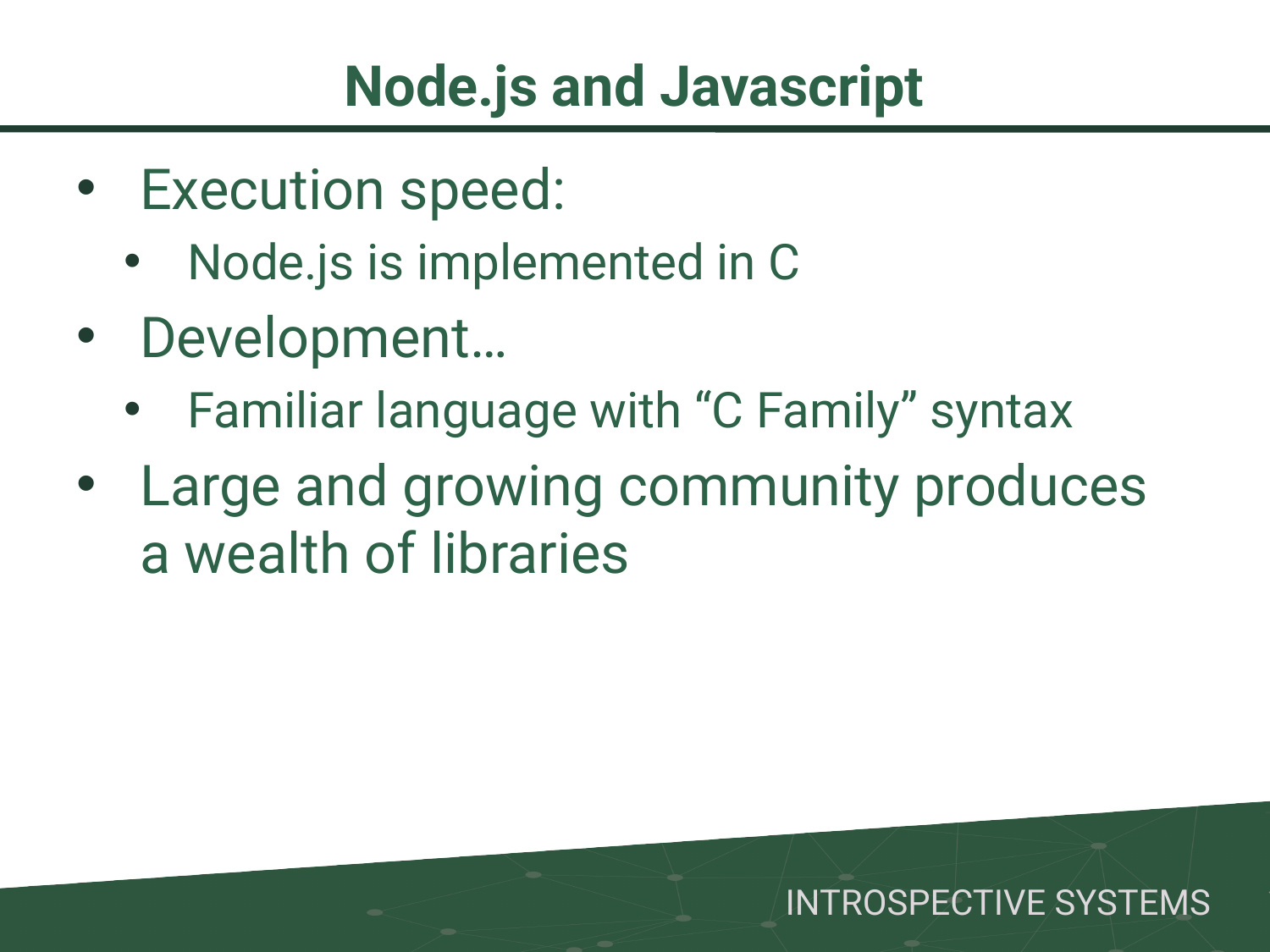

# Node.js and Javascript
Execution speed:
Node.js is implemented in C
Development…
Familiar language with “C Family” syntax
Large and growing community produces a wealth of libraries